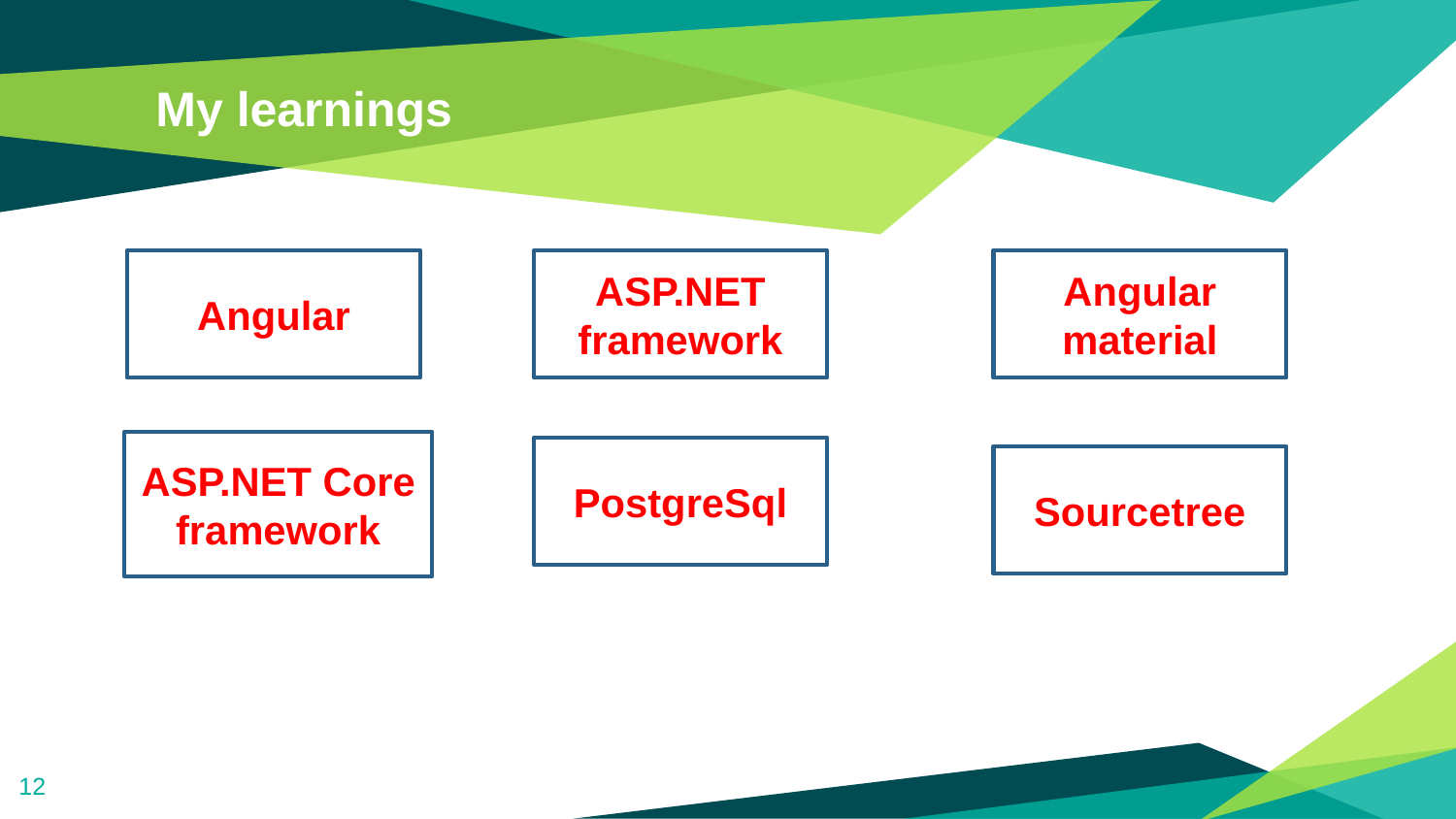

# My learnings
Angular material
Angular
ASP.NET framework
ASP.NET Core framework
PostgreSql
Sourcetree
12